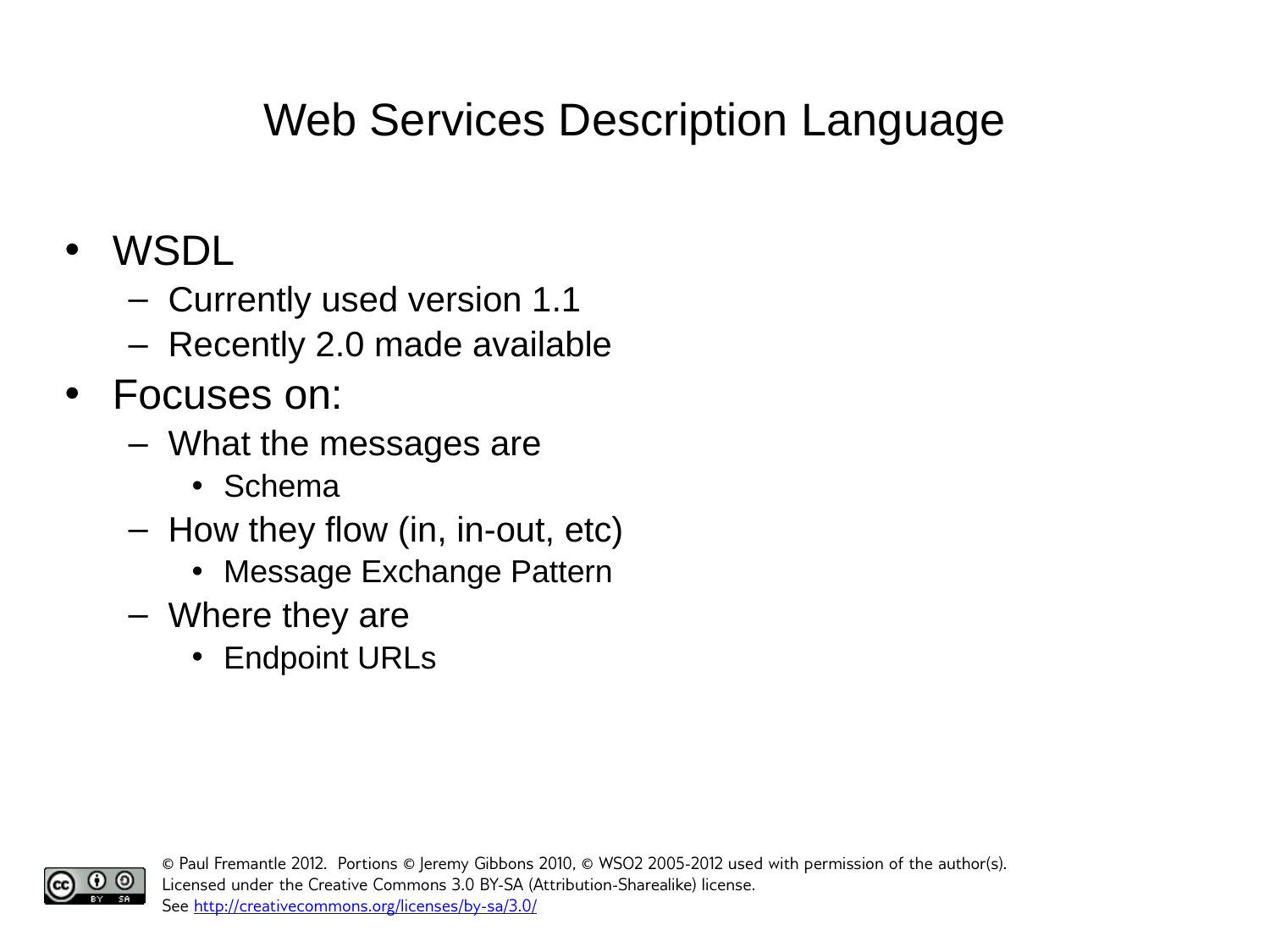

# Web Services Description Language
WSDL
Currently used version 1.1
Recently 2.0 made available
Focuses on:
What the messages are
Schema
How they flow (in, in-out, etc)
Message Exchange Pattern
Where they are
Endpoint URLs